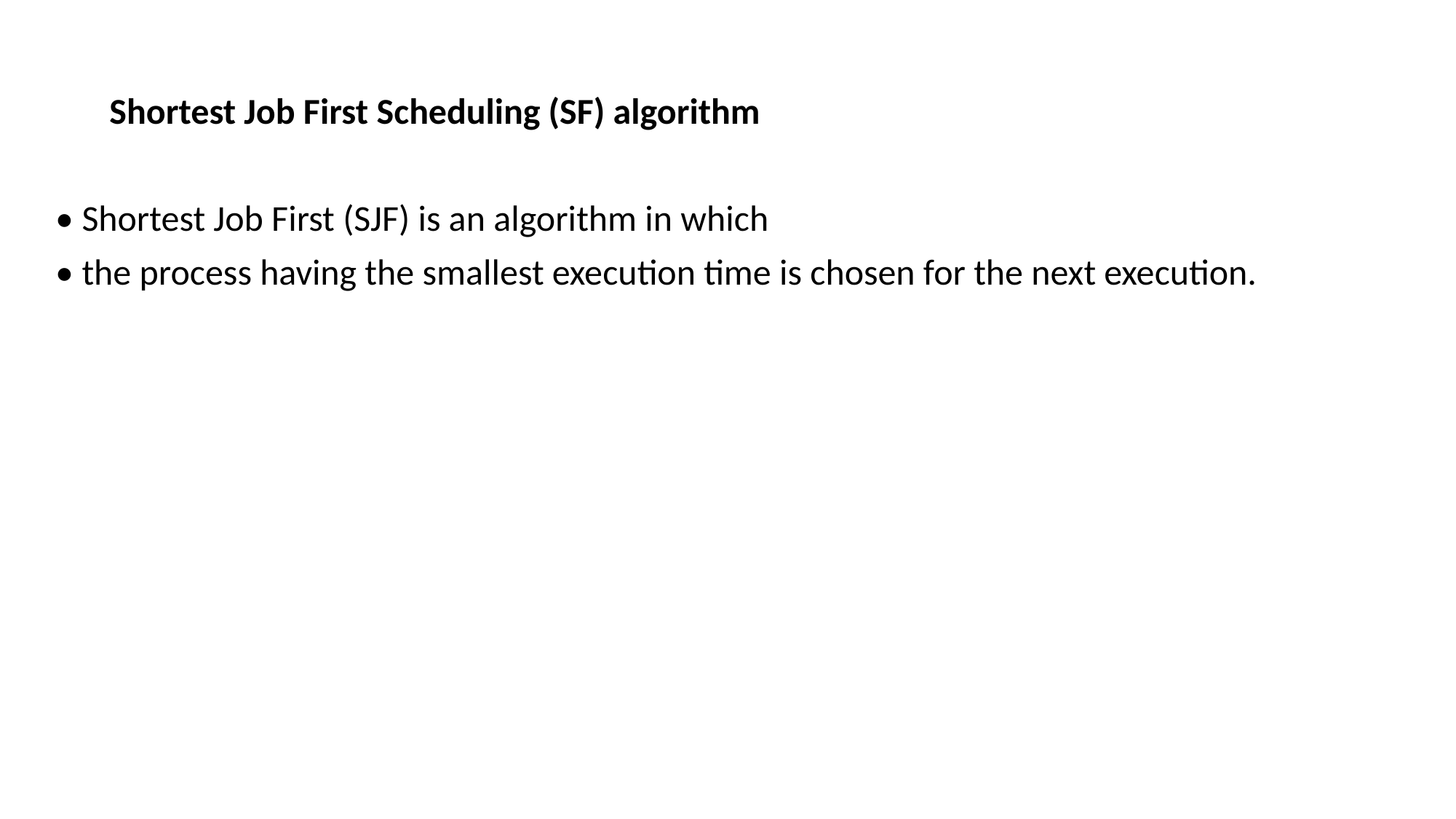

Shortest Job First Scheduling (SF) algorithm
• Shortest Job First (SJF) is an algorithm in which
• the process having the smallest execution time is chosen for the next execution.